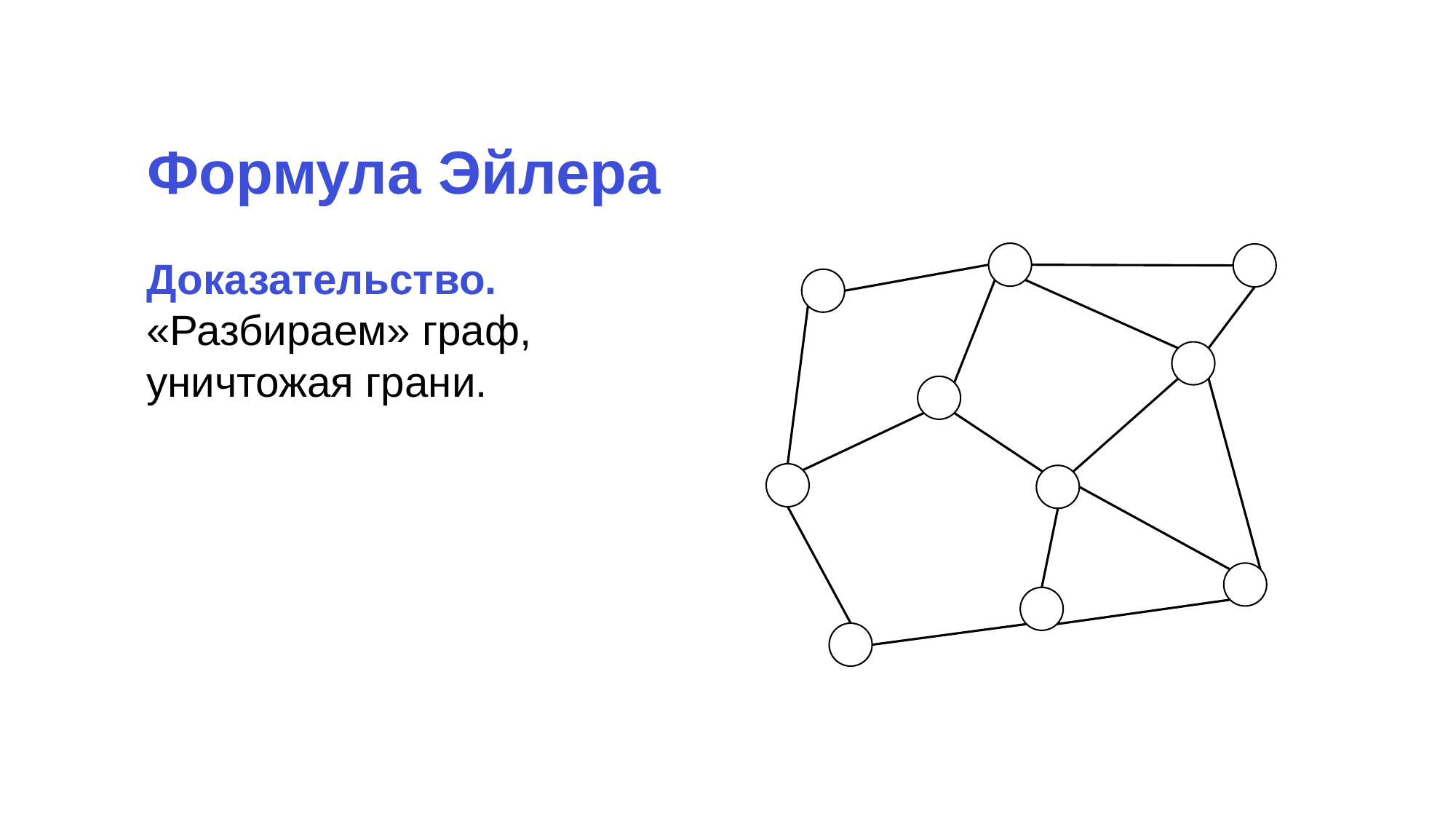

Формула Эйлера

Доказательство.
«Разбираем» граф, уничтожая грани.